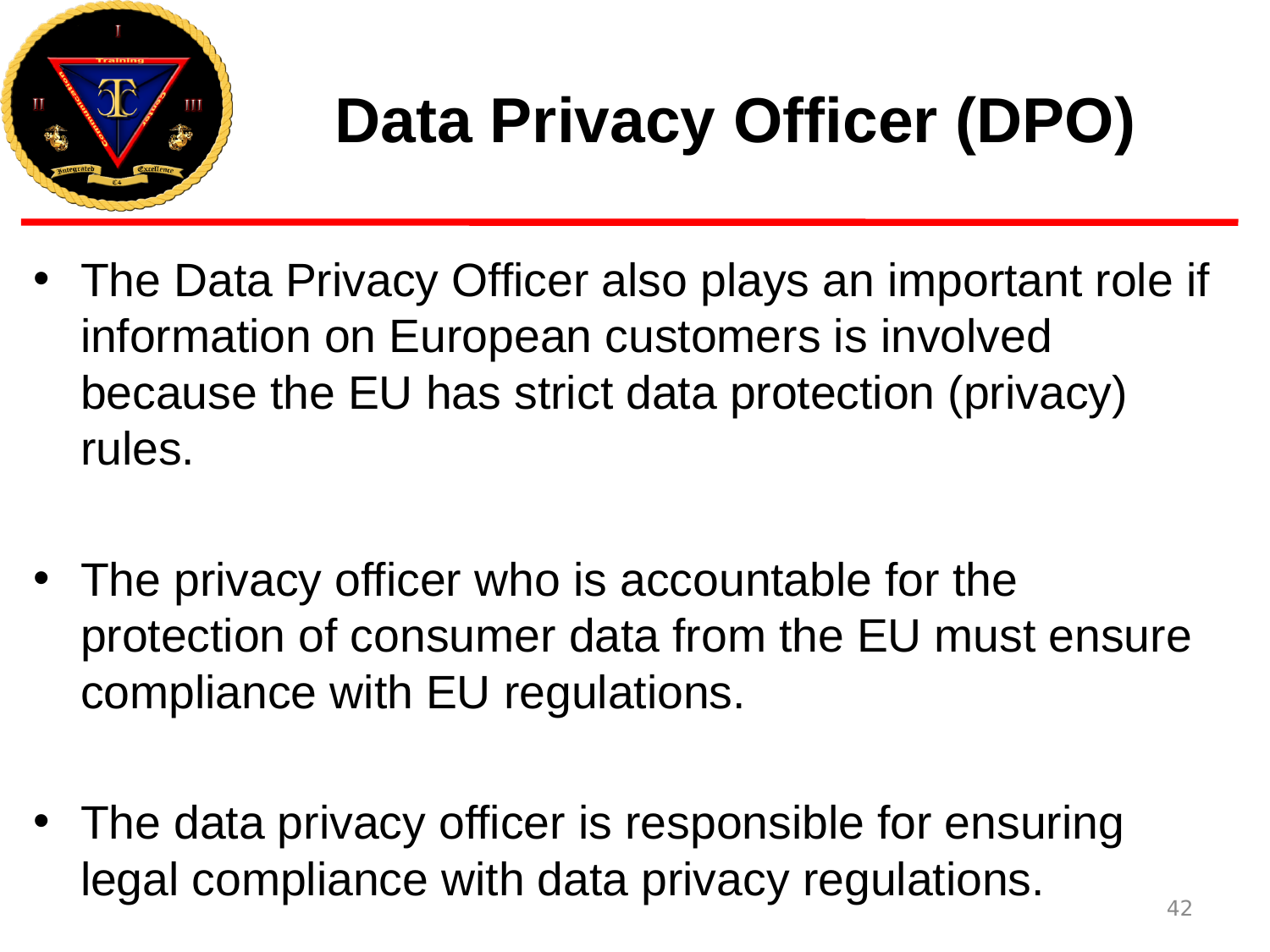

# Data Privacy Officer (DPO)
The Data Privacy Officer also plays an important role if information on European customers is involved because the EU has strict data protection (privacy) rules.

The privacy officer who is accountable for the protection of consumer data from the EU must ensure compliance with EU regulations.

The data privacy officer is responsible for ensuring legal compliance with data privacy regulations.
42